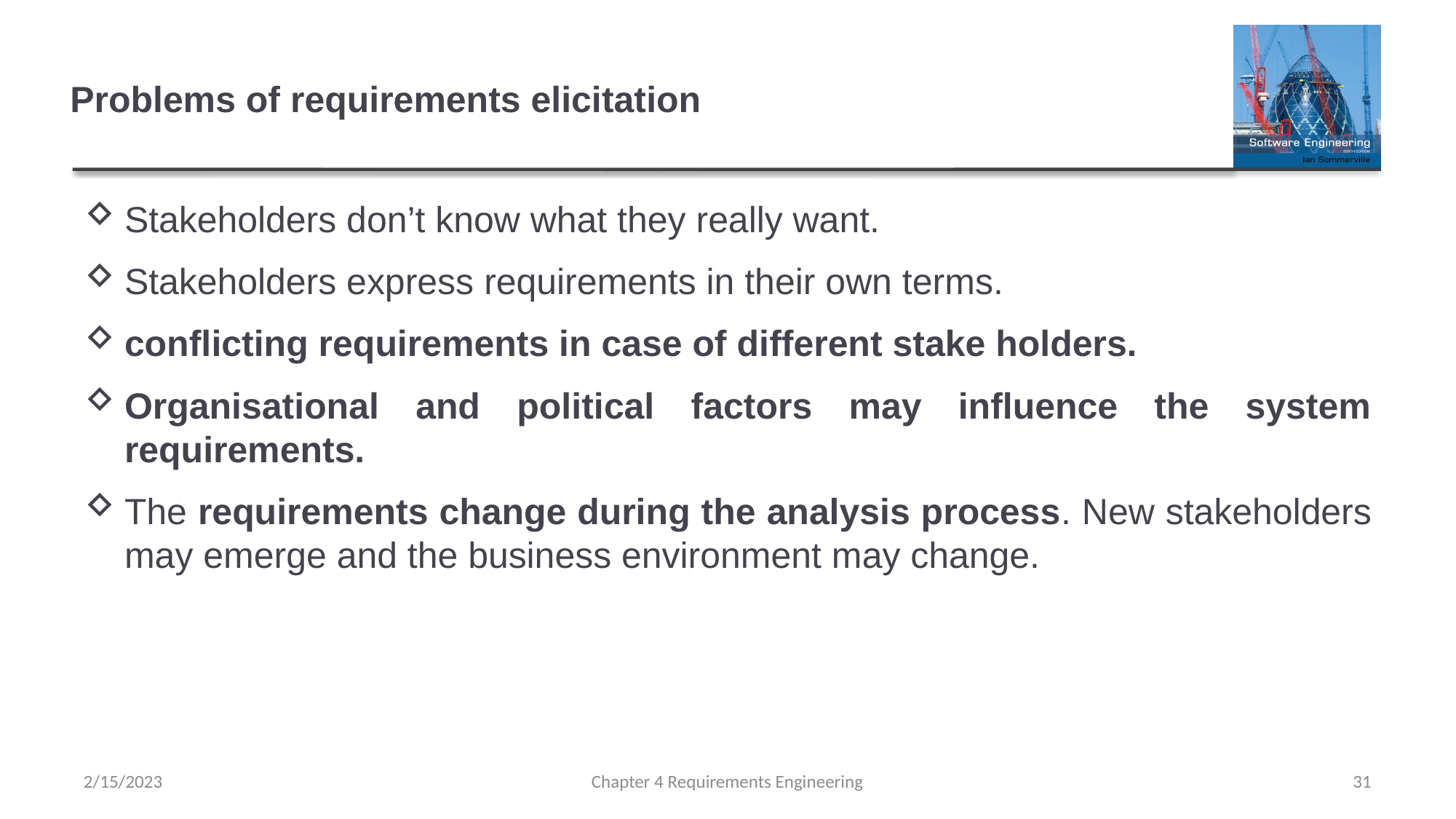

# Problems of requirements elicitation
Stakeholders don’t know what they really want.
Stakeholders express requirements in their own terms.
conflicting requirements in case of different stake holders.
Organisational and political factors may influence the system requirements.
The requirements change during the analysis process. New stakeholders may emerge and the business environment may change.
2/15/2023
Chapter 4 Requirements Engineering
31